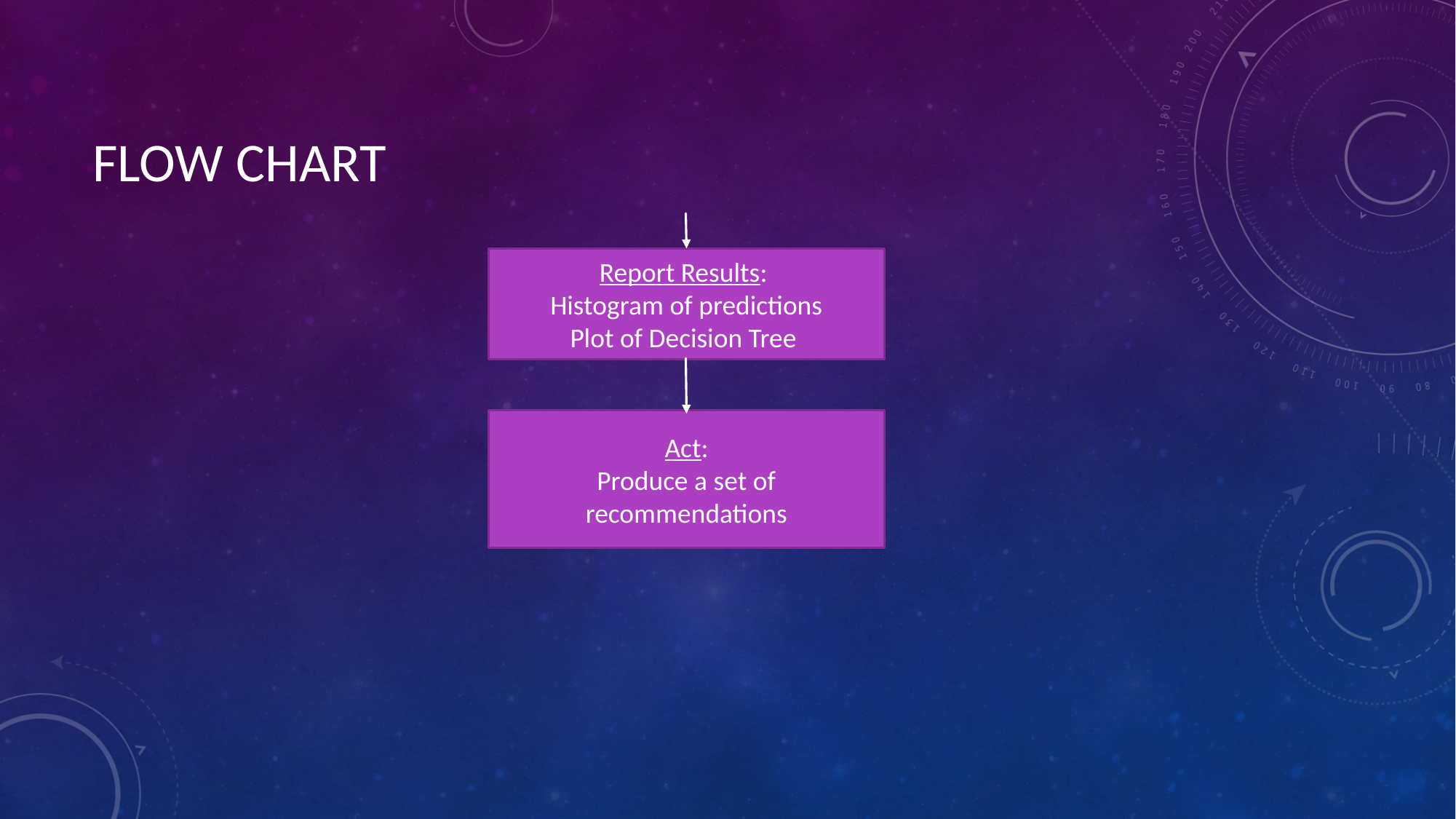

# Flow chart
Report Results:
Histogram of predictions
Plot of Decision Tree
Act:
Produce a set of recommendations